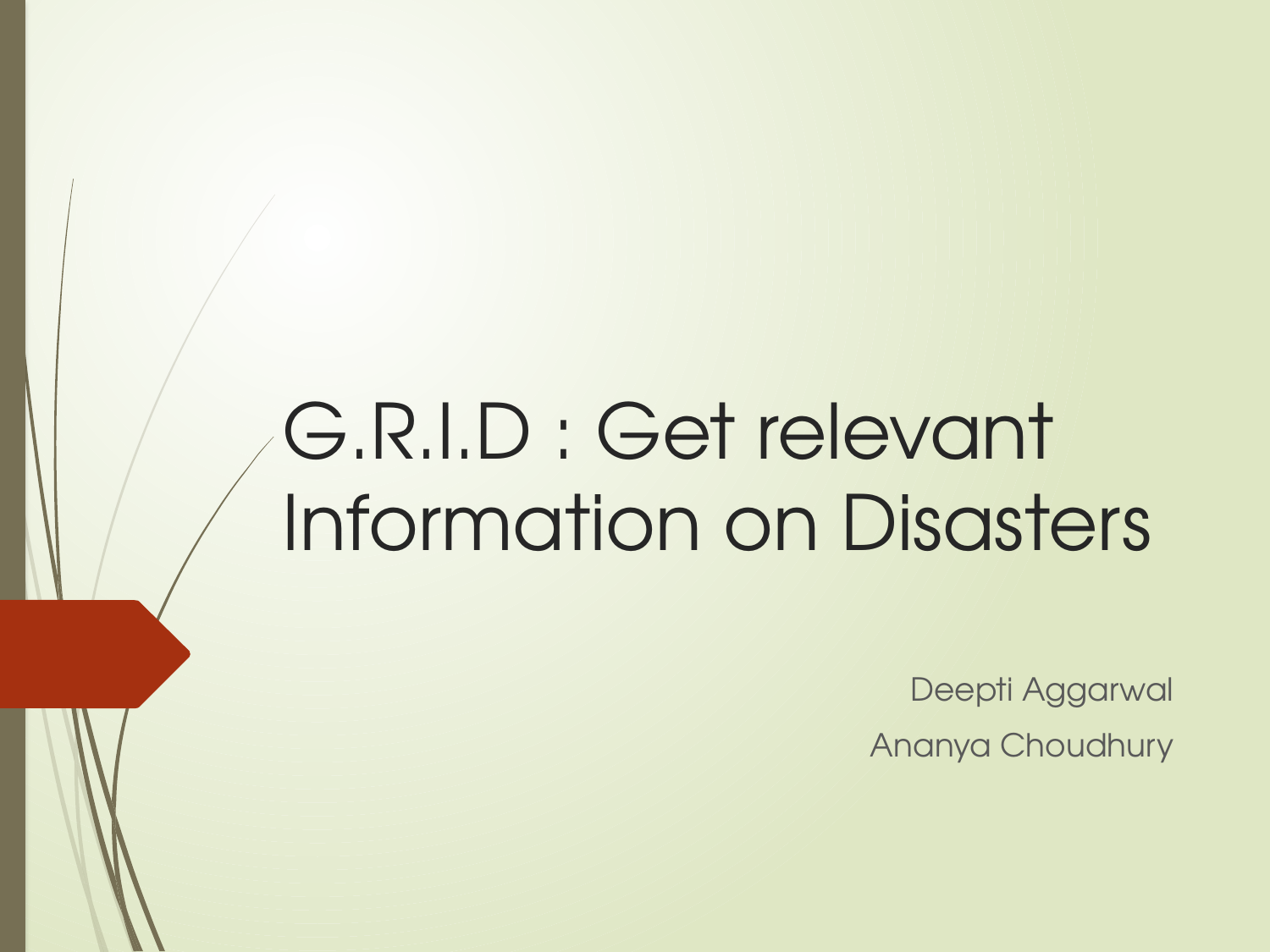

# G.R.I.D : Get relevant Information on Disasters
Deepti Aggarwal
Ananya Choudhury